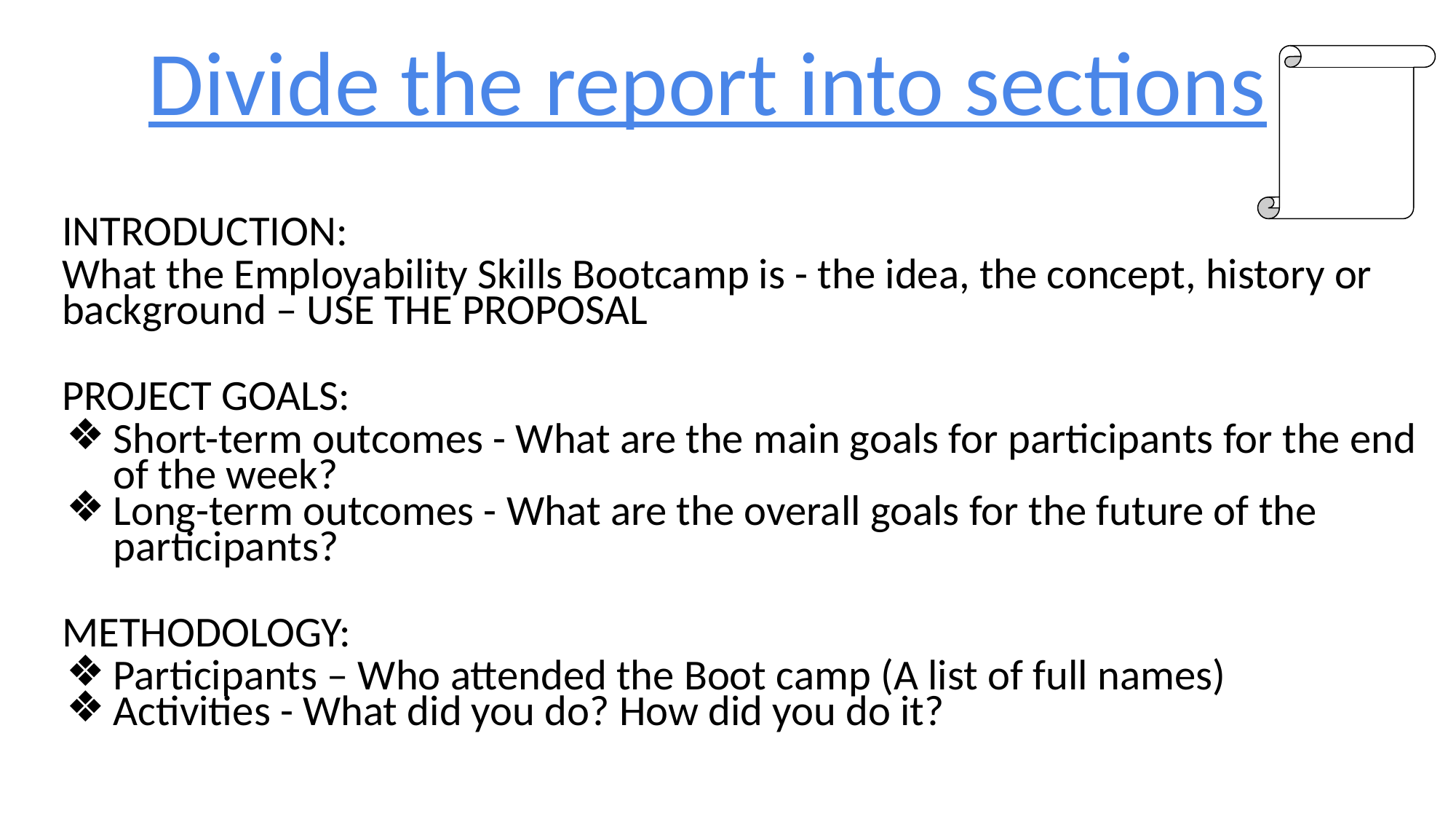

# Divide the report into sections

INTRODUCTION:
What the Employability Skills Bootcamp is - the idea, the concept, history or background – USE THE PROPOSAL

PROJECT GOALS:
Short-term outcomes - What are the main goals for participants for the end of the week?
Long-term outcomes - What are the overall goals for the future of the participants?

METHODOLOGY:
Participants – Who attended the Boot camp (A list of full names)
Activities - What did you do? How did you do it?